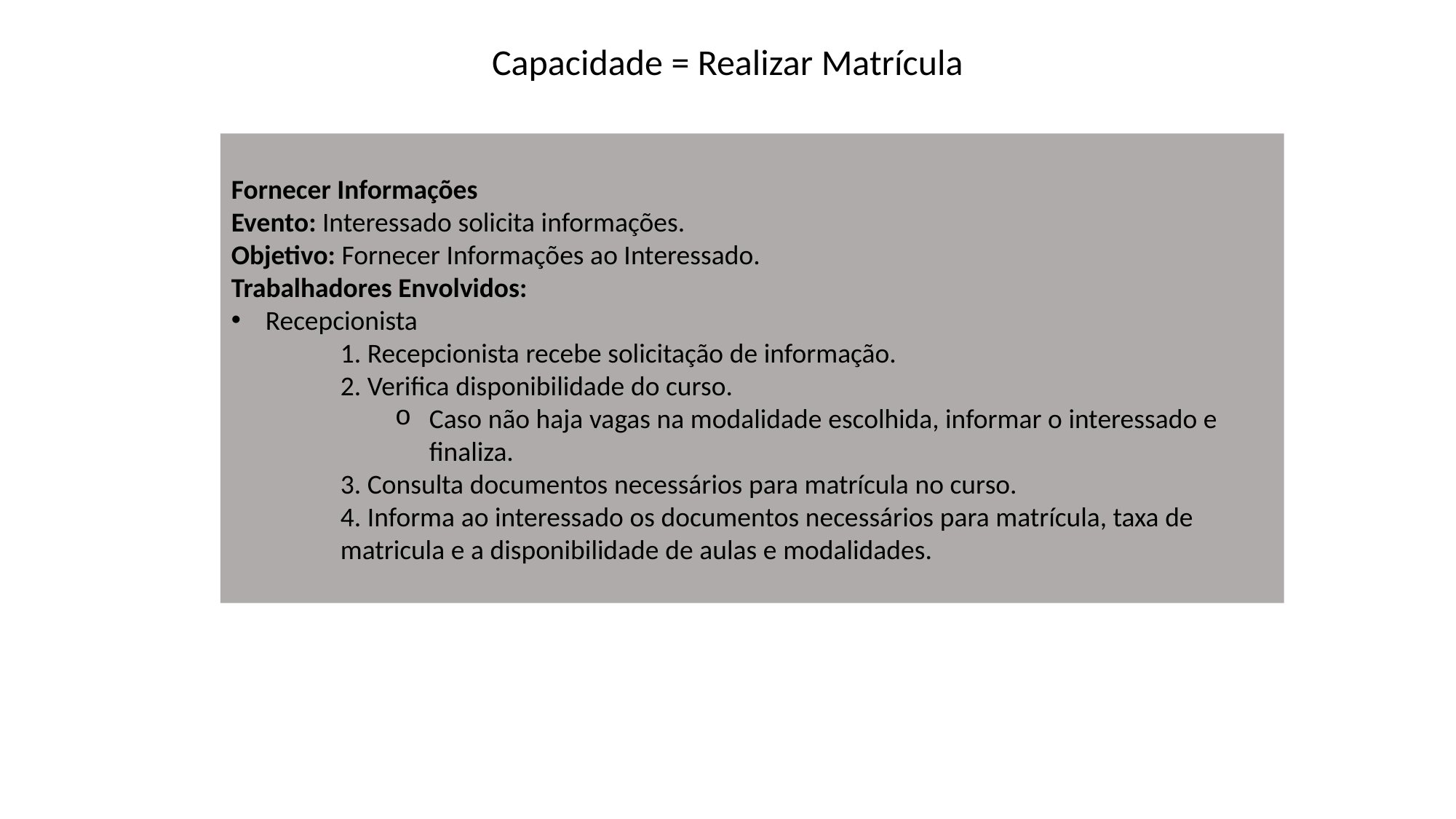

Capacidade = Realizar Matrícula

Fornecer Informações
Evento: Interessado solicita informações.
Objetivo: Fornecer Informações ao Interessado.
Trabalhadores Envolvidos:
Recepcionista
	1. Recepcionista recebe solicitação de informação.
2. Verifica disponibilidade do curso.
Caso não haja vagas na modalidade escolhida, informar o interessado e finaliza.
3. Consulta documentos necessários para matrícula no curso.
4. Informa ao interessado os documentos necessários para matrícula, taxa de matricula e a disponibilidade de aulas e modalidades.